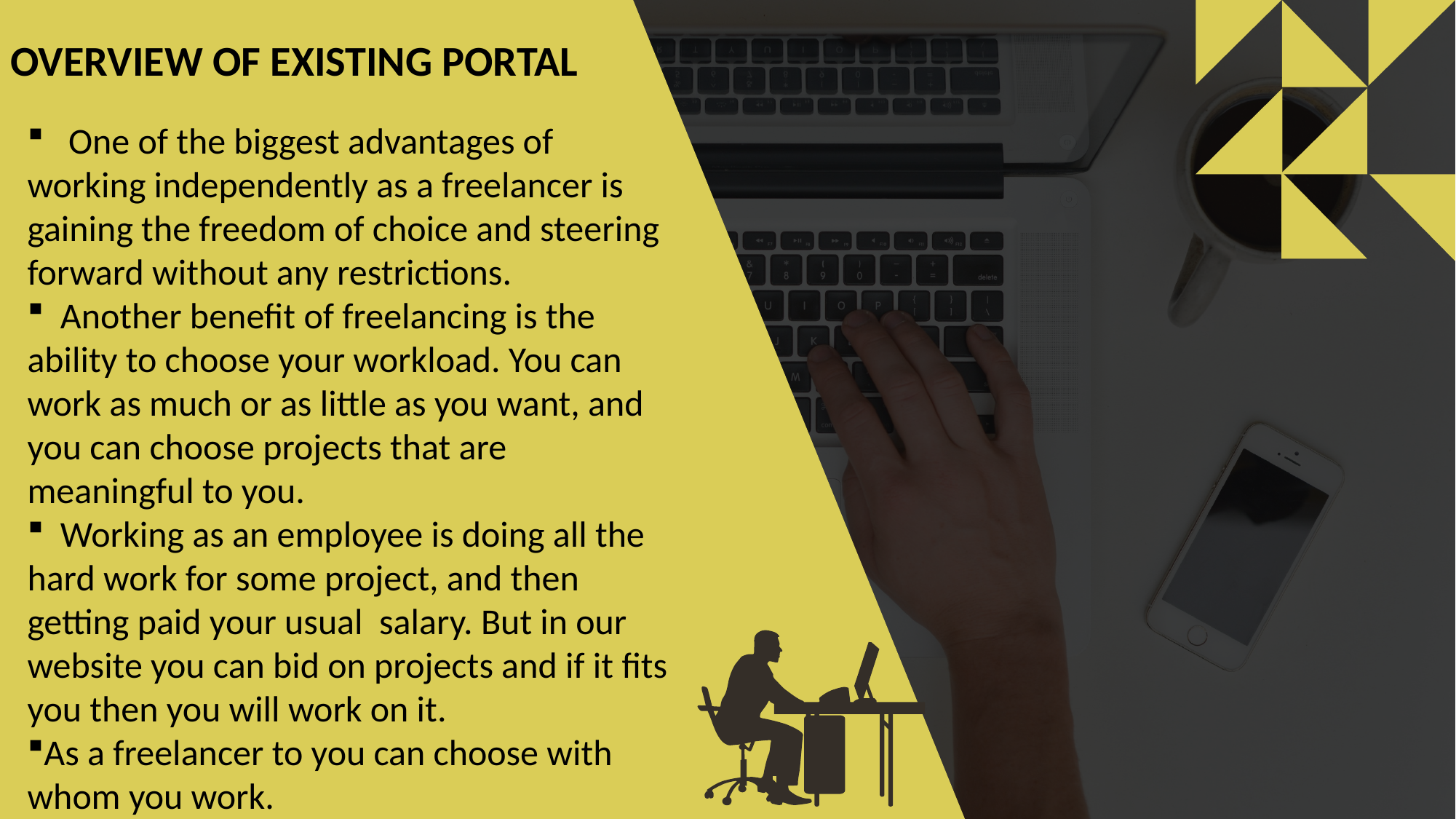

OVERVIEW OF EXISTING PORTAL

   One of the biggest advantages of working independently as a freelancer is gaining the freedom of choice and steering forward without any restrictions.
  Another benefit of freelancing is the ability to choose your workload. You can work as much or as little as you want, and you can choose projects that are meaningful to you.
  Working as an employee is doing all the hard work for some project, and then getting paid your usual  salary. But in our website you can bid on projects and if it fits you then you will work on it.
As a freelancer to you can choose with whom you work.

 Tiny Dust Design